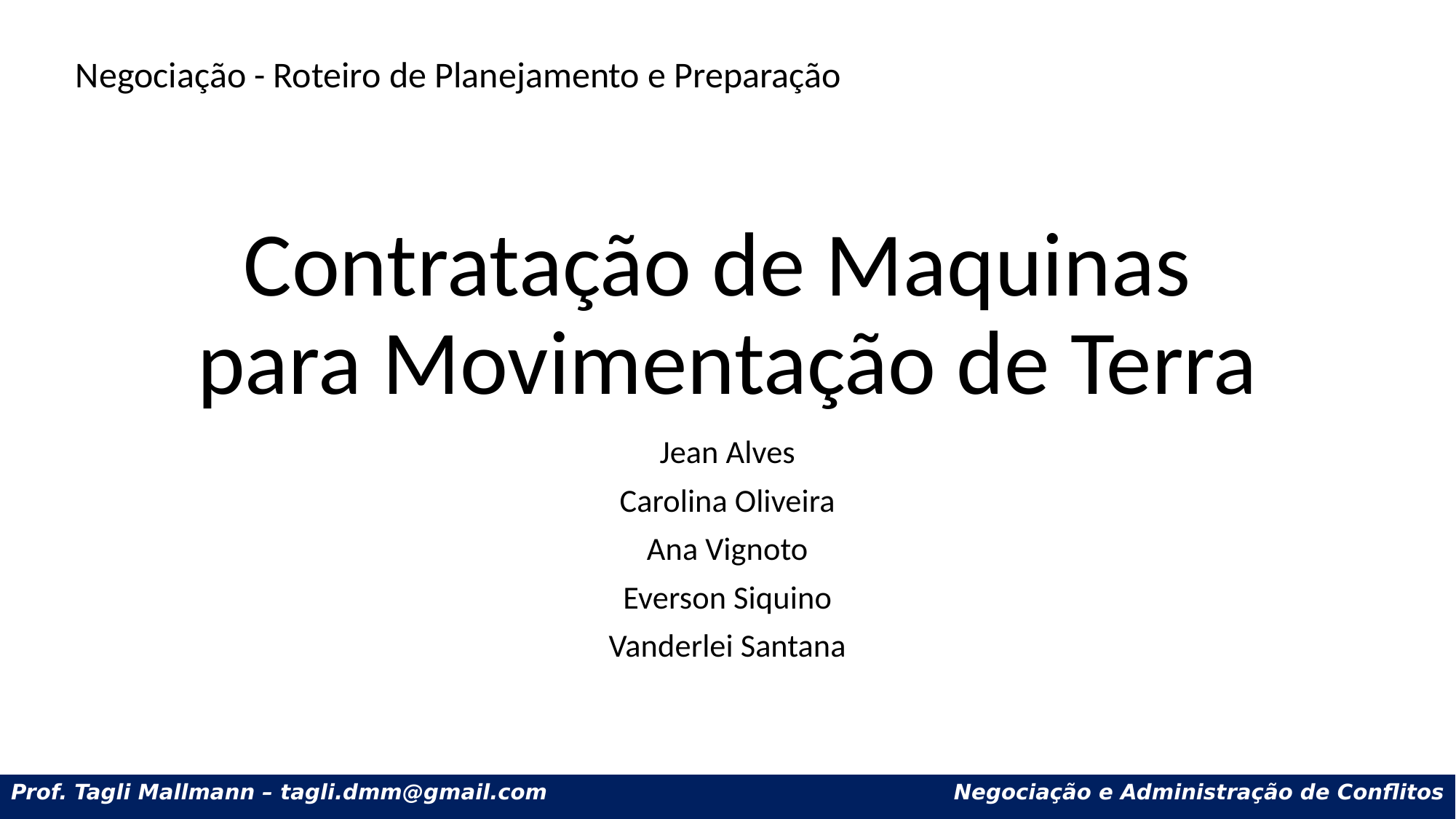

Negociação - Roteiro de Planejamento e Preparação
# Contratação de Maquinas  para Movimentação de Terra
Jean Alves
Carolina Oliveira
Ana Vignoto
Everson Siquino
Vanderlei Santana